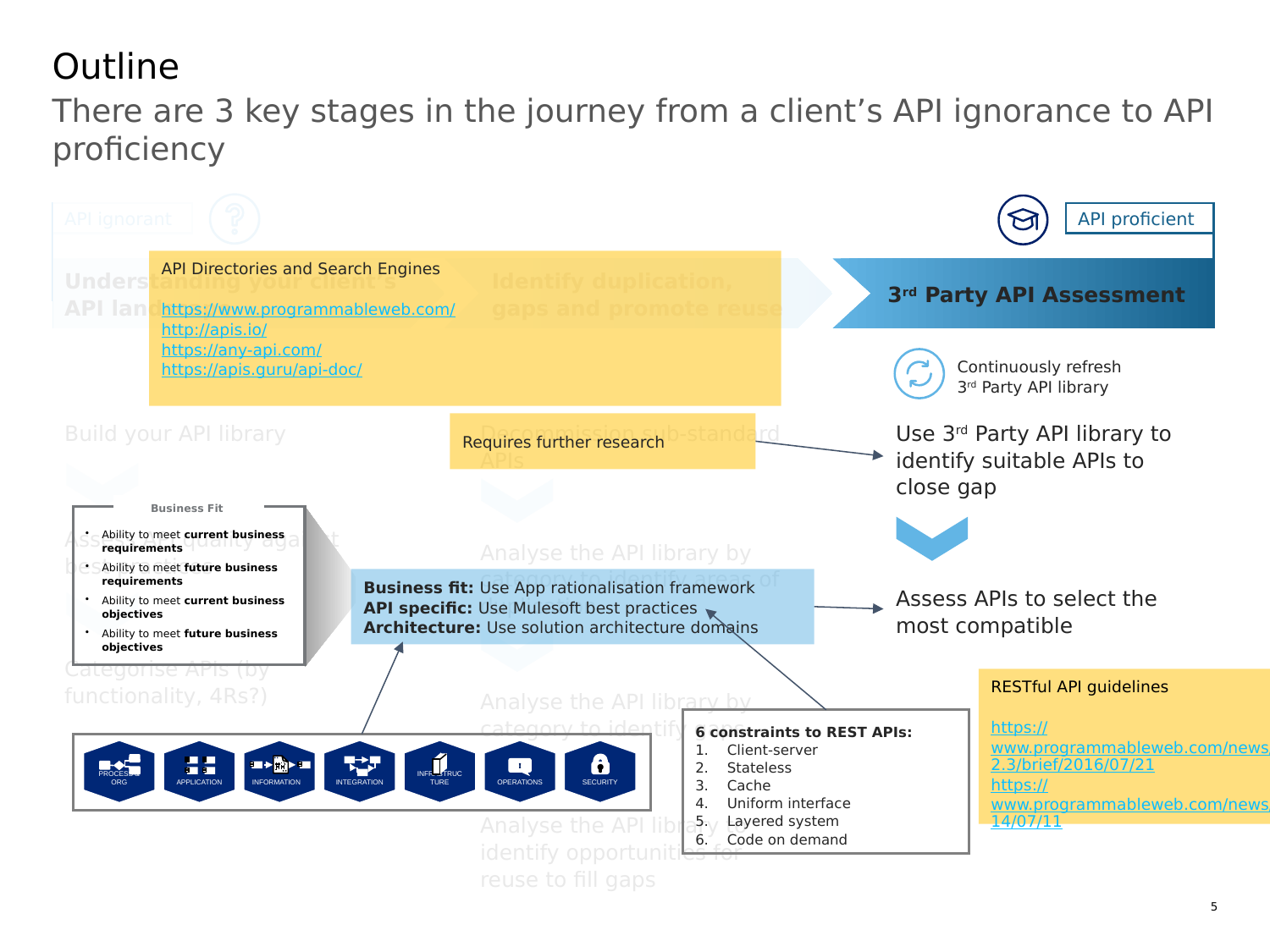

# Outline
There are 3 key stages in the journey from a client’s API ignorance to API proficiency

API ignorant
API proficient
API Directories and Search Engines

https://www.programmableweb.com/
http://apis.io/
https://any-api.com/
https://apis.guru/api-doc/

Understanding your client’s API landscape
Identify duplication, gaps and promote reuse
3rd Party API Assessment

Continuously refresh 3rd Party API library
Build your API library
Decommission sub-standard APIs
Use 3rd Party API library to identify suitable APIs to close gap
Requires further research

Business Fit
Ability to meet current business requirements
Ability to meet future business requirements
Ability to meet current business objectives
Ability to meet future business objectives

Assess API quality against best practices
Analyse the API library by category to identify areas of duplication
Business fit: Use App rationalisation framework
API specific: Use Mulesoft best practices
Architecture: Use solution architecture domains
Assess APIs to select the most compatible

Categorise APIs (by functionality, 4Rs?)
RESTful API guidelines

https://www.programmableweb.com/news/microsoft-publishes-rest-api-guidelines-2.3/brief/2016/07/21
https://www.programmableweb.com/news/guidelines-creating-restful-api/how-to/2014/07/11

Analyse the API library by category to identify gaps
6 constraints to REST APIs:
Client-server
Stateless
Cache
Uniform interface
Layered system
Code on demand

PROCESS & ORG

APPLICATION

INFORMATION

INTEGRATION

INFRASTRUCTURE

OPERATIONS
!
SECURITY

Analyse the API library to identify opportunities for reuse to fill gaps